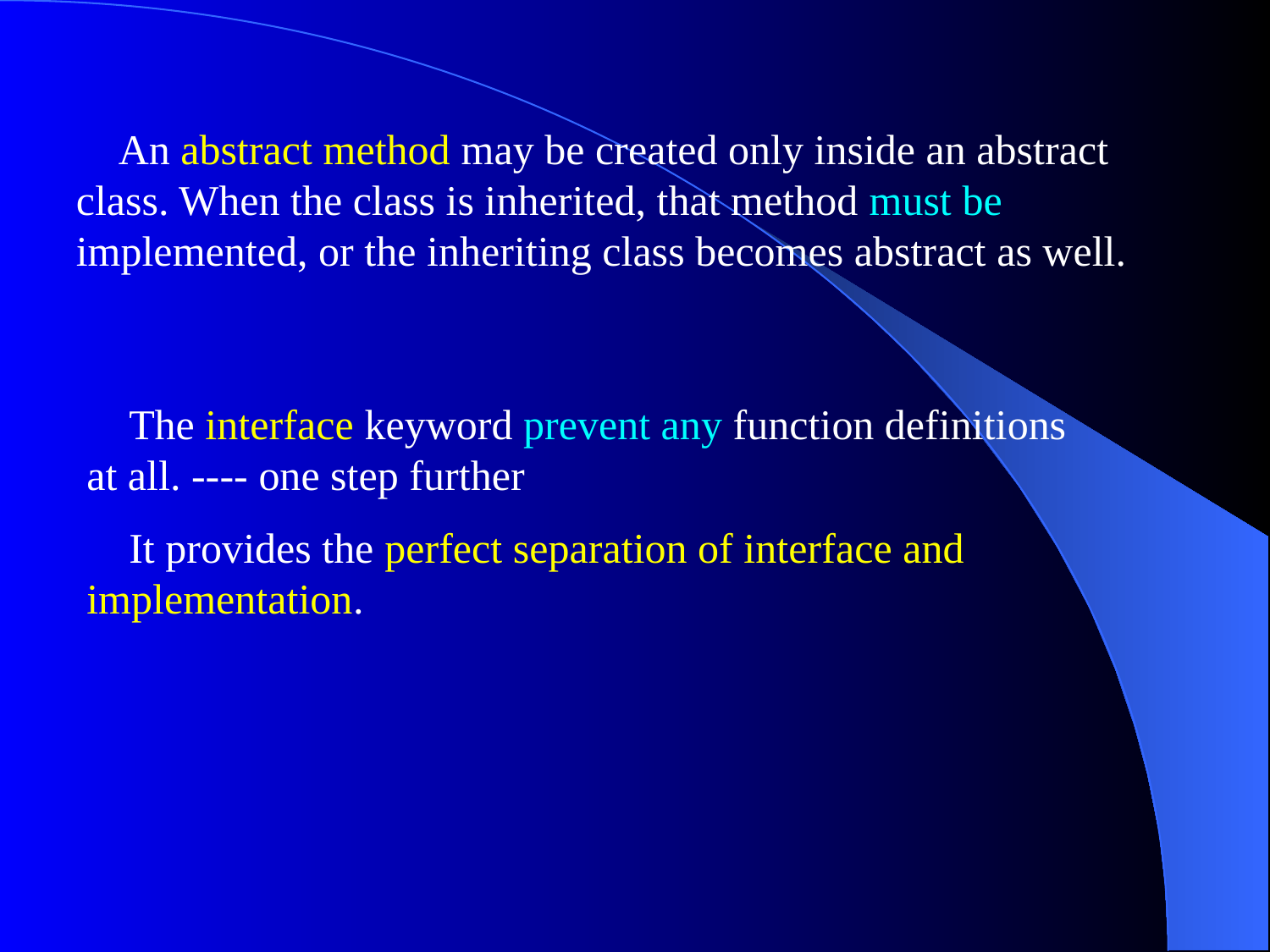

An abstract method may be created only inside an abstract class. When the class is inherited, that method must be implemented, or the inheriting class becomes abstract as well.
    The interface keyword prevent any function definitions at all. ---- one step further
    It provides the perfect separation of interface and implementation.